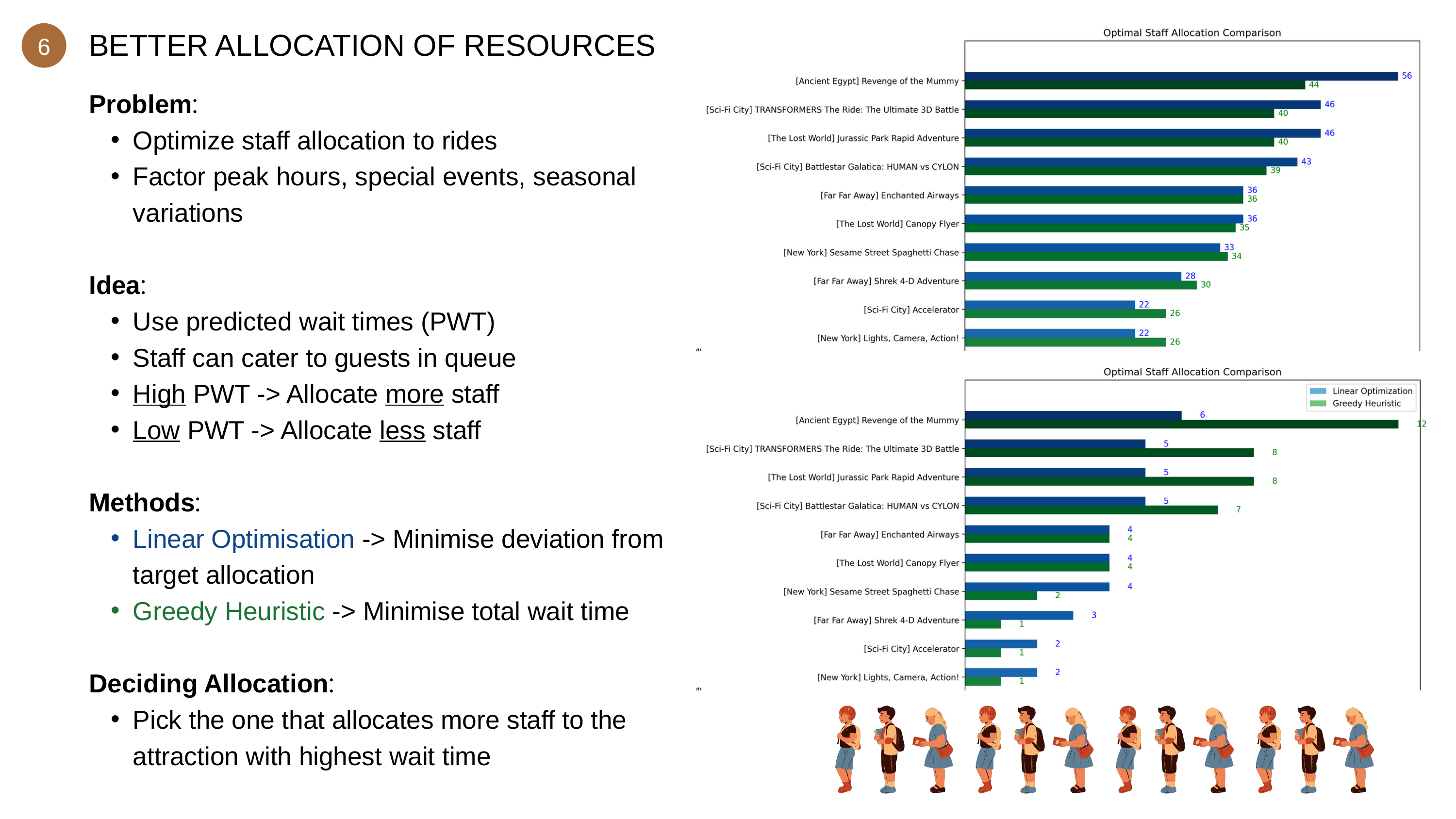

6

BETTER ALLOCATION OF RESOURCES

Problem:
Optimize staff allocation to rides
Factor peak hours, special events, seasonal variations

Idea:
Use predicted wait times (PWT)
Staff can cater to guests in queue
High PWT -> Allocate more staff
Low PWT -> Allocate less staff

Methods:
Linear Optimisation -> Minimise deviation from target allocation
Greedy Heuristic -> Minimise total wait time

Deciding Allocation:
Pick the one that allocates more staff to the attraction with highest wait time